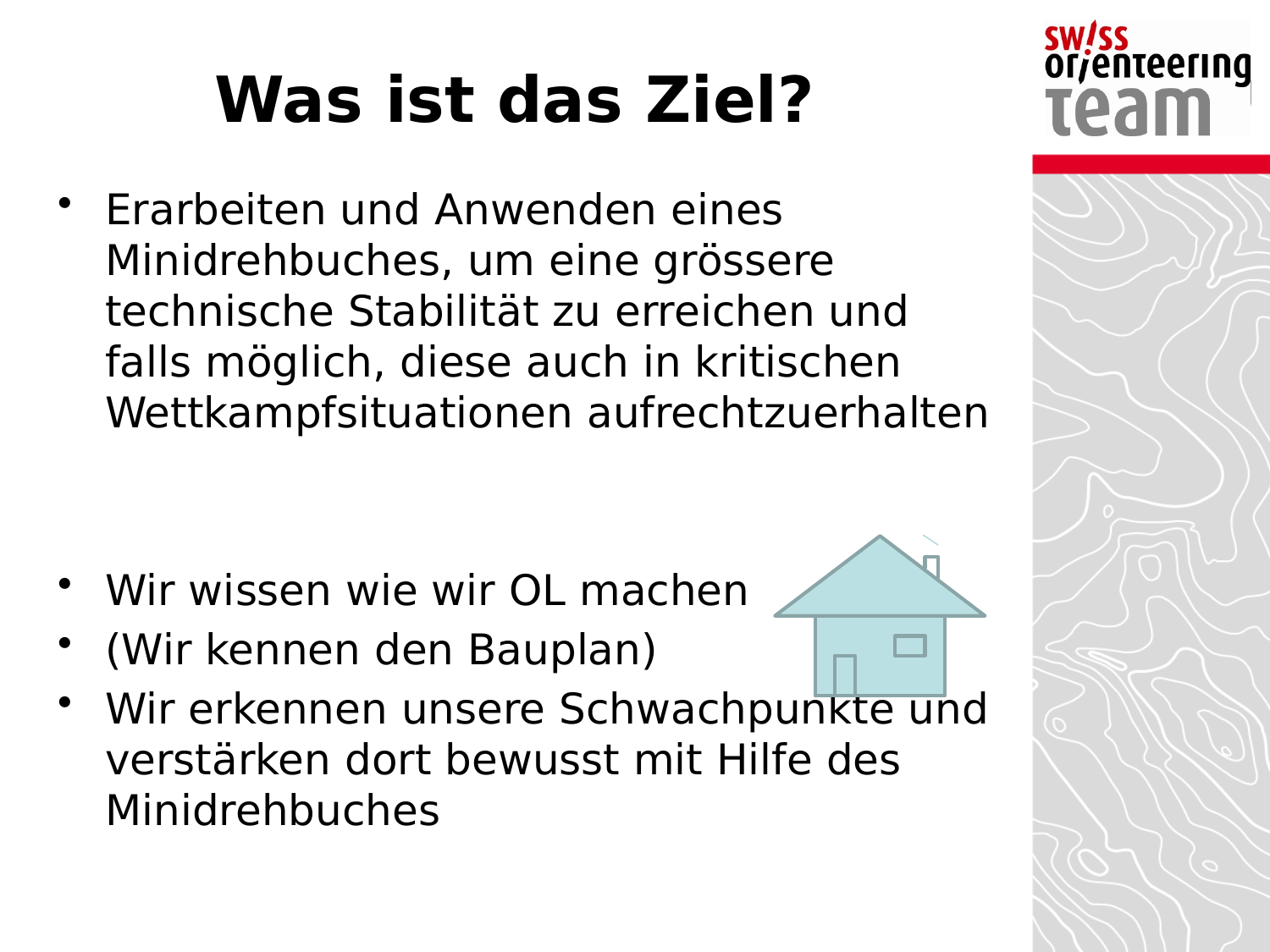

# Was ist das Ziel?
Erarbeiten und Anwenden eines Minidrehbuches, um eine grössere technische Stabilität zu erreichen und falls möglich, diese auch in kritischen Wettkampfsituationen aufrechtzuerhalten

Wir wissen wie wir OL machen
(Wir kennen den Bauplan)
Wir erkennen unsere Schwachpunkte und verstärken dort bewusst mit Hilfe des Minidrehbuches